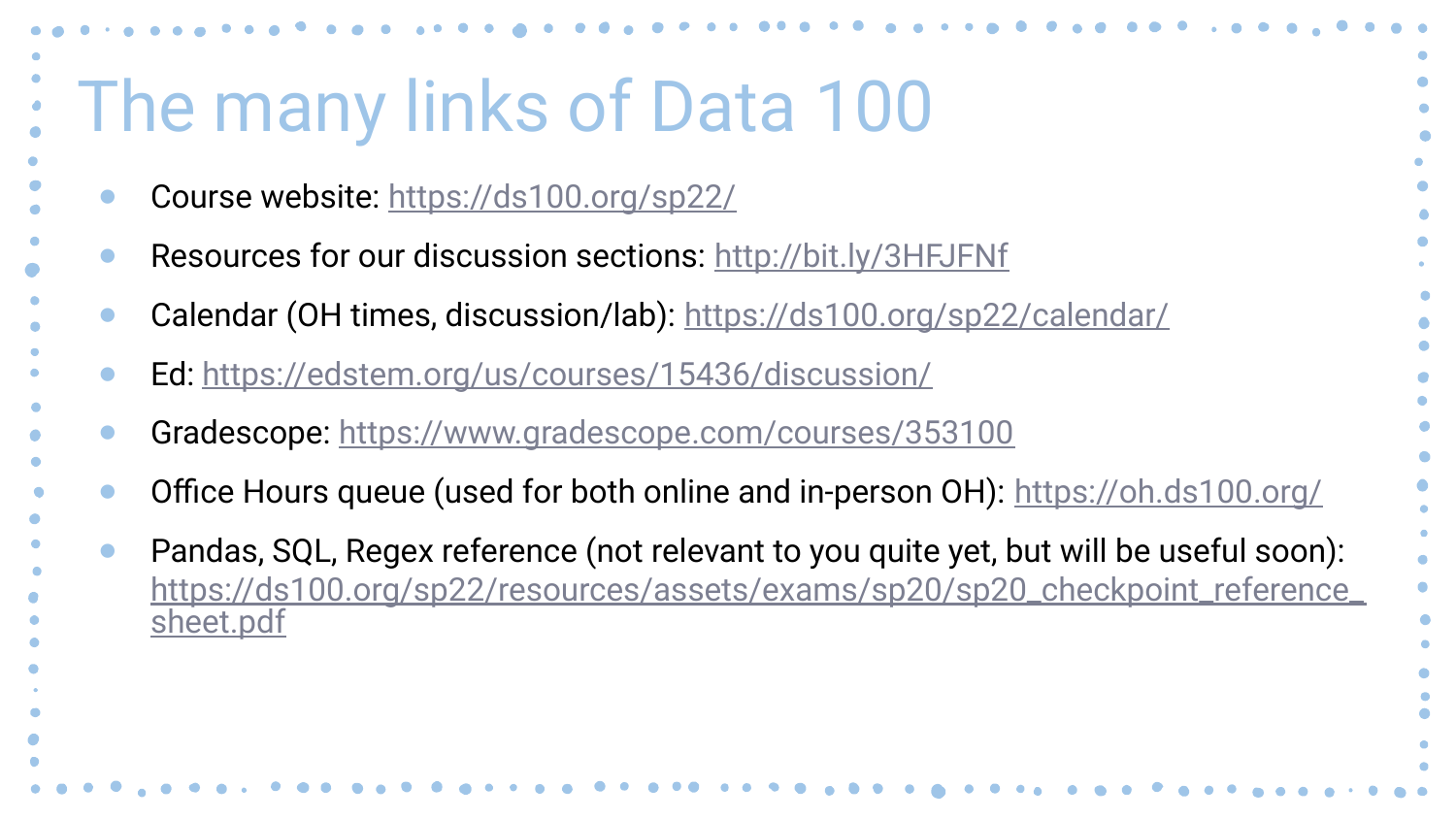

The many links of Data 100
Course website: https://ds100.org/sp22/
Resources for our discussion sections: http://bit.ly/3HFJFNf
Calendar (OH times, discussion/lab): https://ds100.org/sp22/calendar/
Ed: https://edstem.org/us/courses/15436/discussion/
Gradescope: https://www.gradescope.com/courses/353100
Office Hours queue (used for both online and in-person OH): https://oh.ds100.org/
Pandas, SQL, Regex reference (not relevant to you quite yet, but will be useful soon): https://ds100.org/sp22/resources/assets/exams/sp20/sp20_checkpoint_reference_sheet.pdf